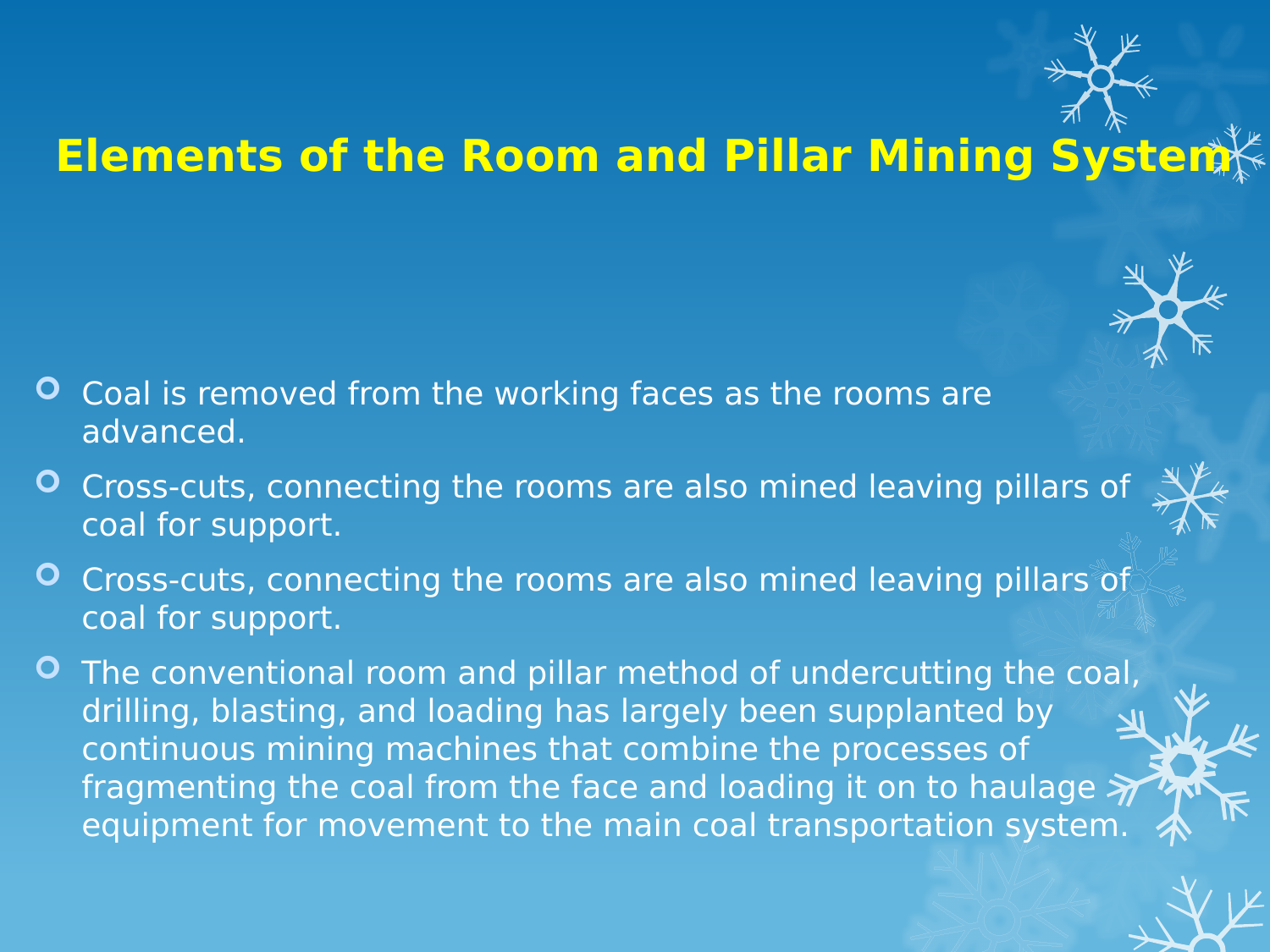

# Elements of the Room and Pillar Mining System
Coal is removed from the working faces as the rooms are advanced.
Cross-cuts, connecting the rooms are also mined leaving pillars of coal for support.
Cross-cuts, connecting the rooms are also mined leaving pillars of coal for support.
The conventional room and pillar method of undercutting the coal, drilling, blasting, and loading has largely been supplanted by continuous mining machines that combine the processes of fragmenting the coal from the face and loading it on to haulage equipment for movement to the main coal transportation system.